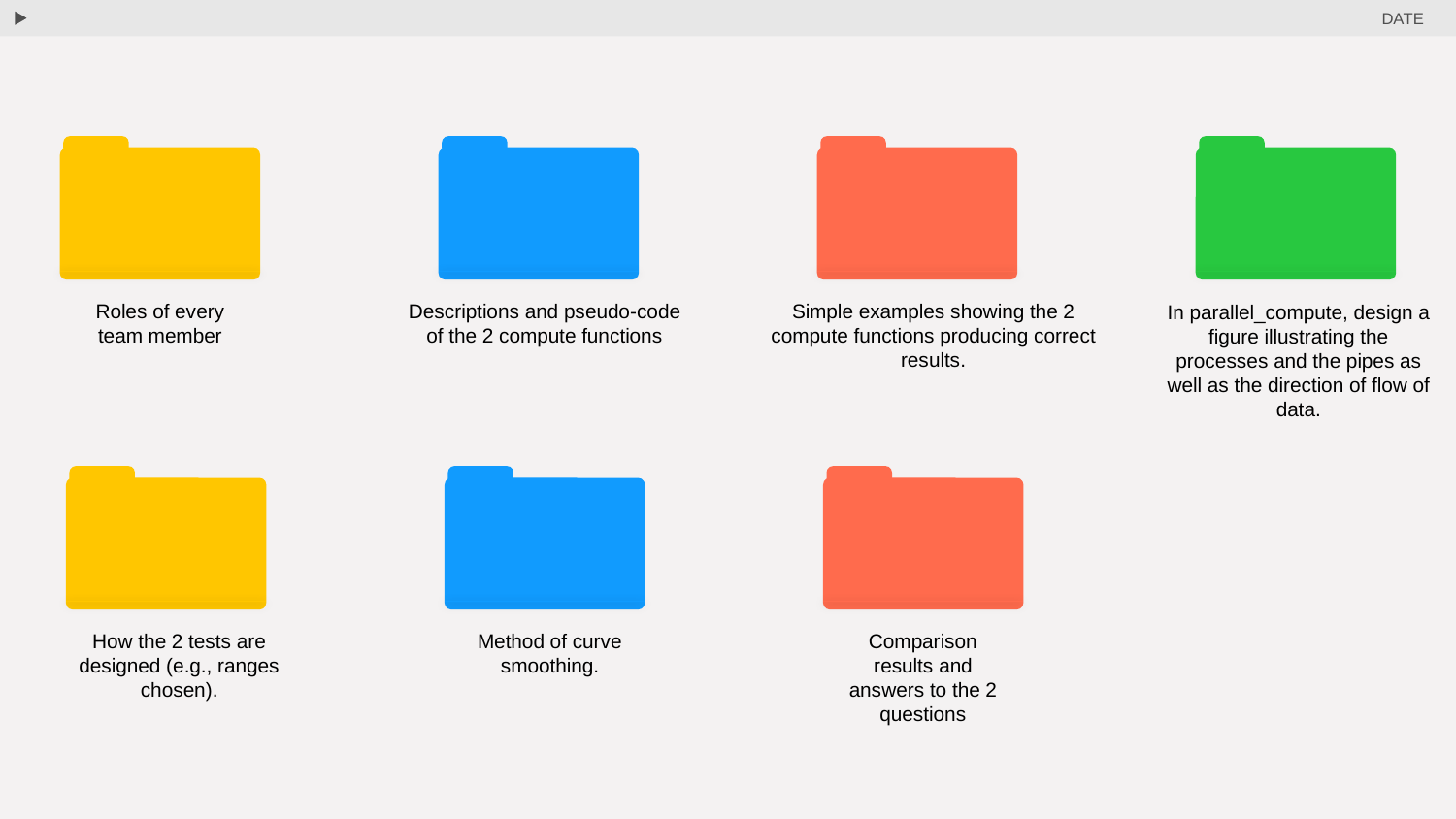

DATE

Roles of every team member
Descriptions and pseudo-code of the 2 compute functions
Simple examples showing the 2 compute functions producing correct results.

In parallel_compute, design a figure illustrating the processes and the pipes as well as the direction of flow of data.

Comparison results and answers to the 2 questions
How the 2 tests are designed (e.g., ranges chosen).

Method of curve smoothing.